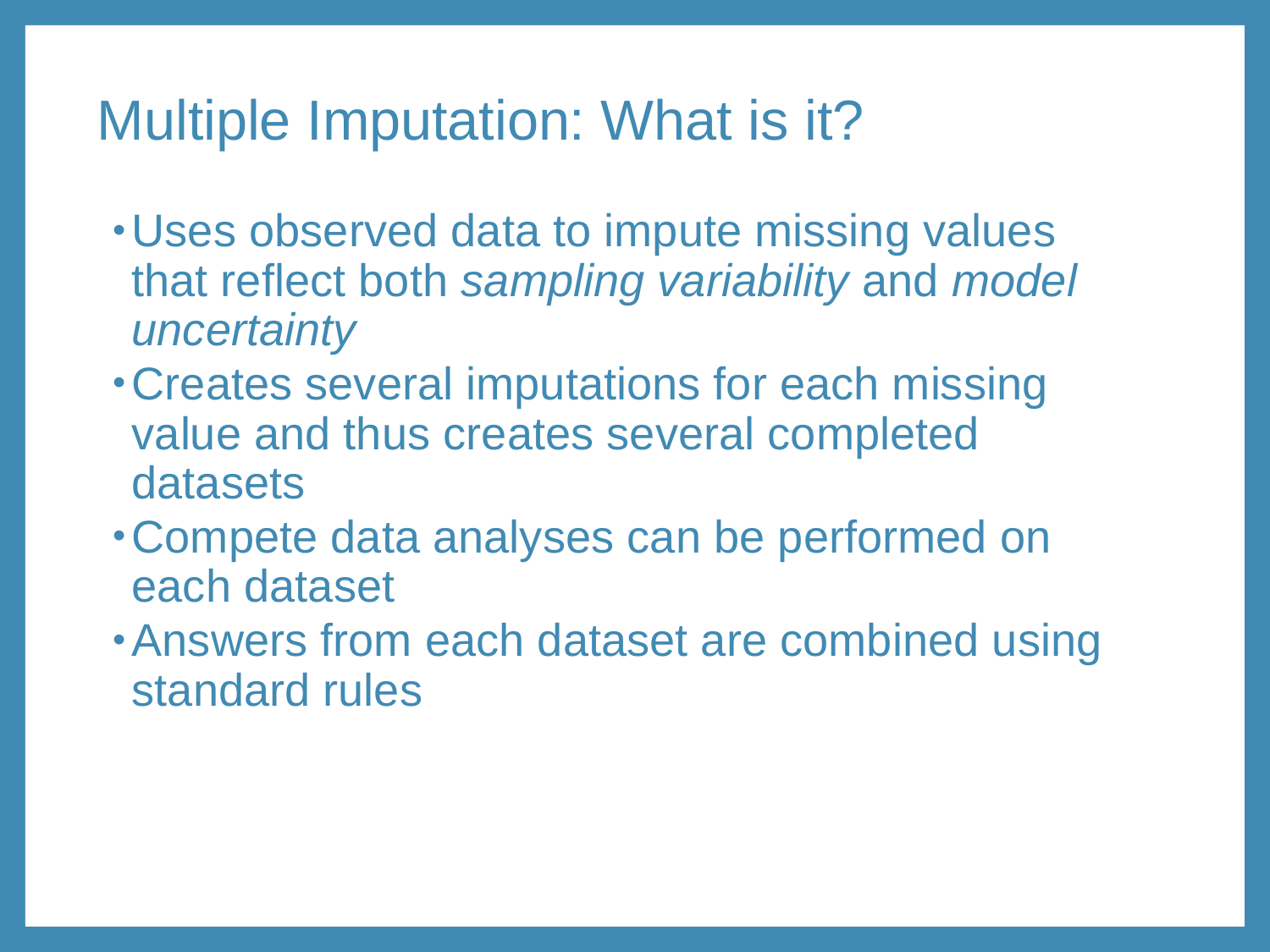

# Multiple Imputation: What is it?
Uses observed data to impute missing values that reflect both sampling variability and model uncertainty
Creates several imputations for each missing value and thus creates several completed datasets
Compete data analyses can be performed on each dataset
Answers from each dataset are combined using standard rules